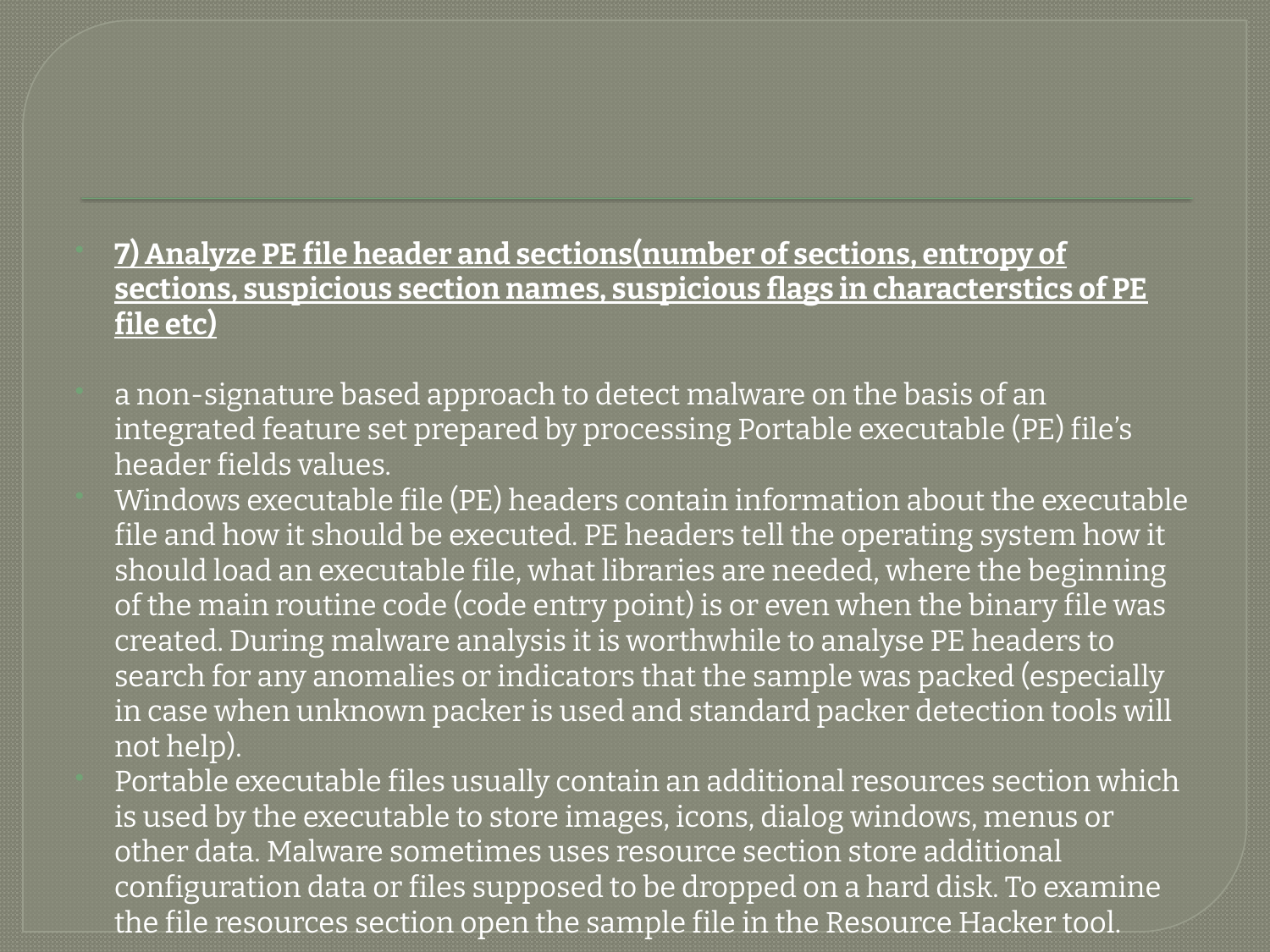

7) Analyze PE file header and sections(number of sections, entropy of sections, suspicious section names, suspicious flags in characterstics of PE file etc)

a non-signature based approach to detect malware on the basis of an integrated feature set prepared by processing Portable executable (PE) file’s header fields values.
Windows executable file (PE) headers contain information about the executable file and how it should be executed. PE headers tell the operating system how it should load an executable file, what libraries are needed, where the beginning of the main routine code (code entry point) is or even when the binary file was created. During malware analysis it is worthwhile to analyse PE headers to search for any anomalies or indicators that the sample was packed (especially in case when unknown packer is used and standard packer detection tools will not help).
Portable executable files usually contain an additional resources section which is used by the executable to store images, icons, dialog windows, menus or other data. Malware sometimes uses resource section store additional configuration data or files supposed to be dropped on a hard disk. To examine the file resources section open the sample file in the Resource Hacker tool.